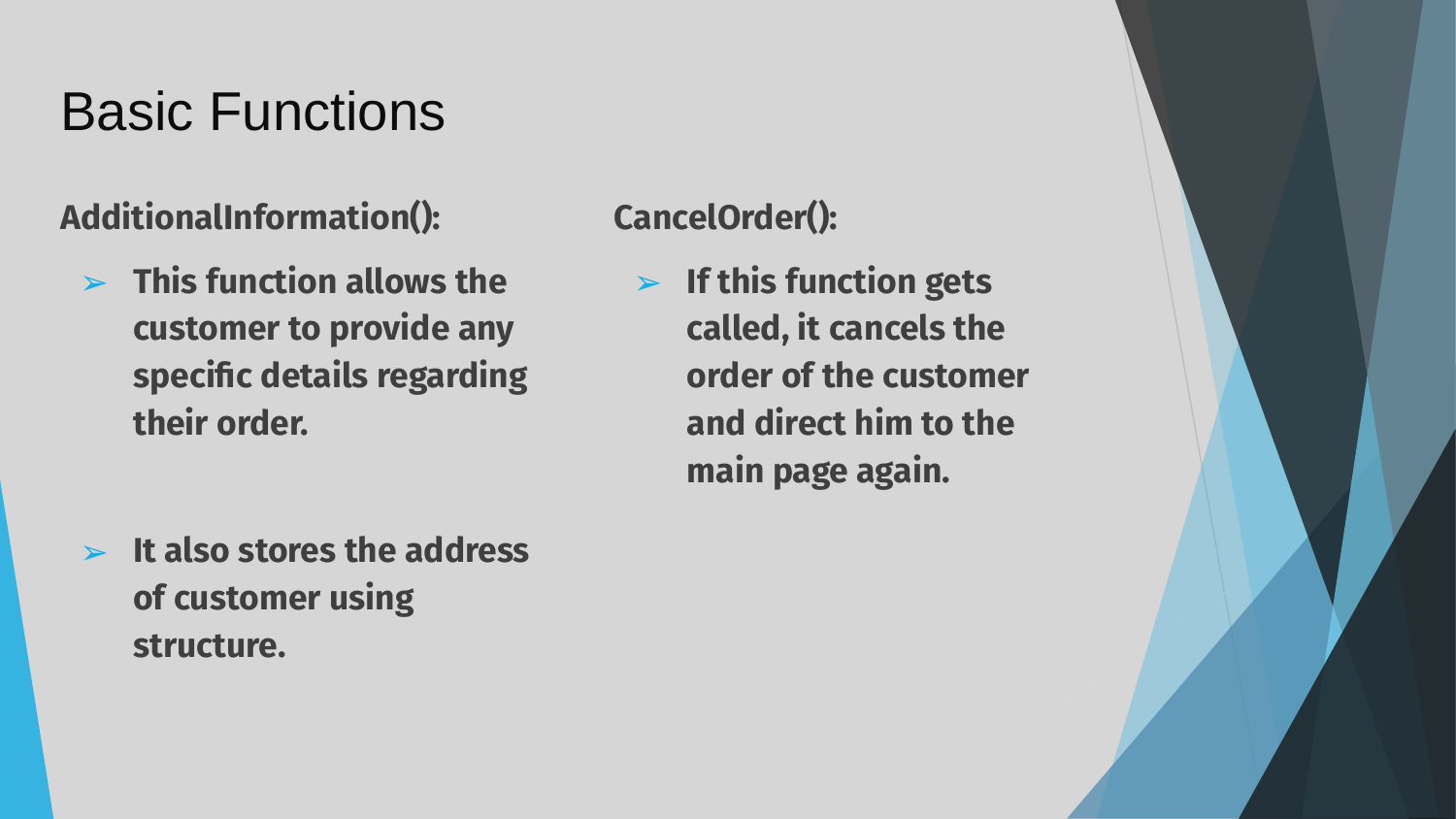

# Basic Functions
AdditionalInformation():
This function allows the customer to provide any specific details regarding their order.

It also stores the address of customer using structure.
CancelOrder():
If this function gets called, it cancels the order of the customer and direct him to the main page again.